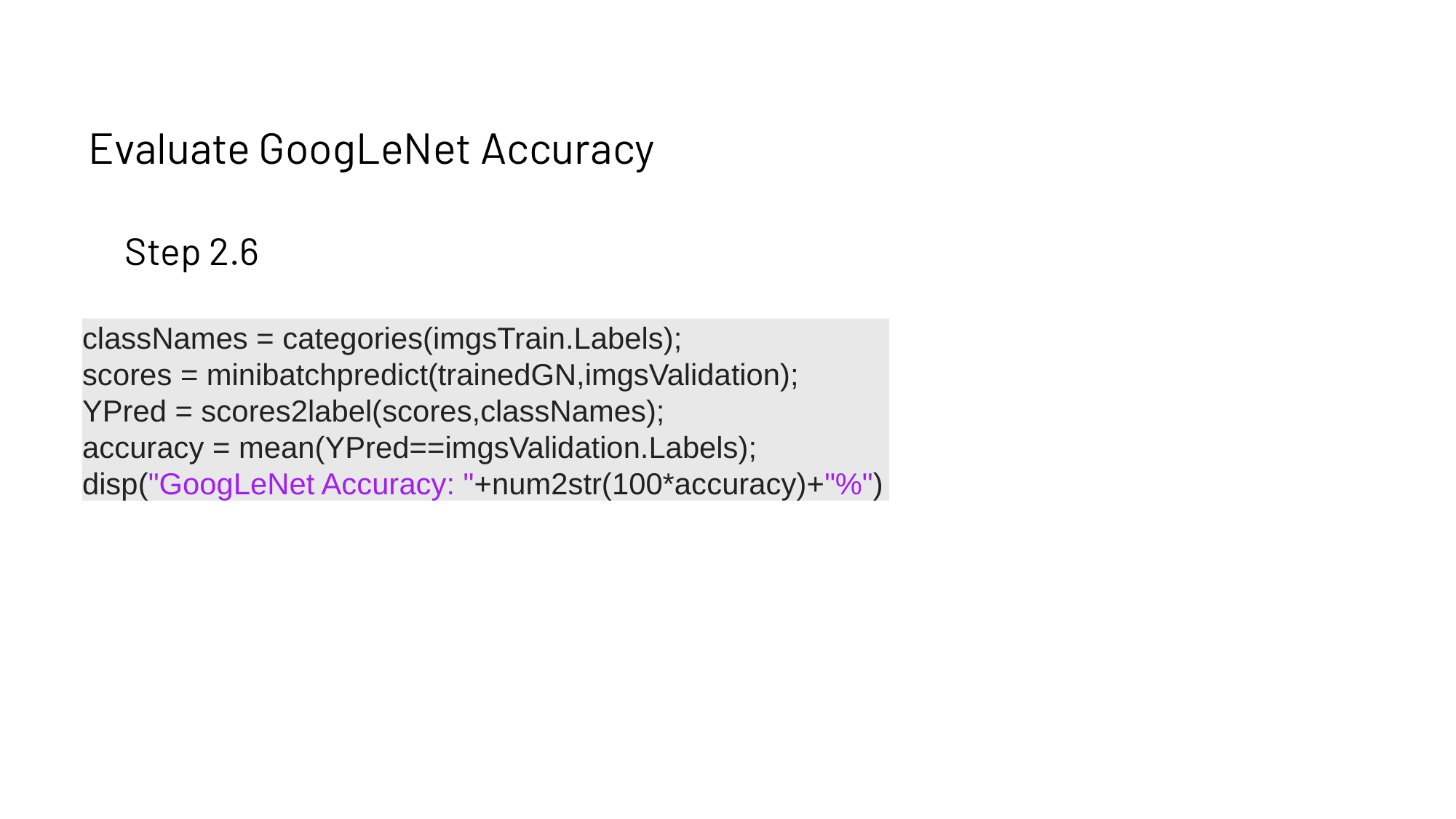

# Evaluate GoogLeNet Accuracy
Step 2.6
classNames = categories(imgsTrain.Labels);
scores = minibatchpredict(trainedGN,imgsValidation);
YPred = scores2label(scores,classNames);
accuracy = mean(YPred==imgsValidation.Labels);
disp("GoogLeNet Accuracy: "+num2str(100*accuracy)+"%")